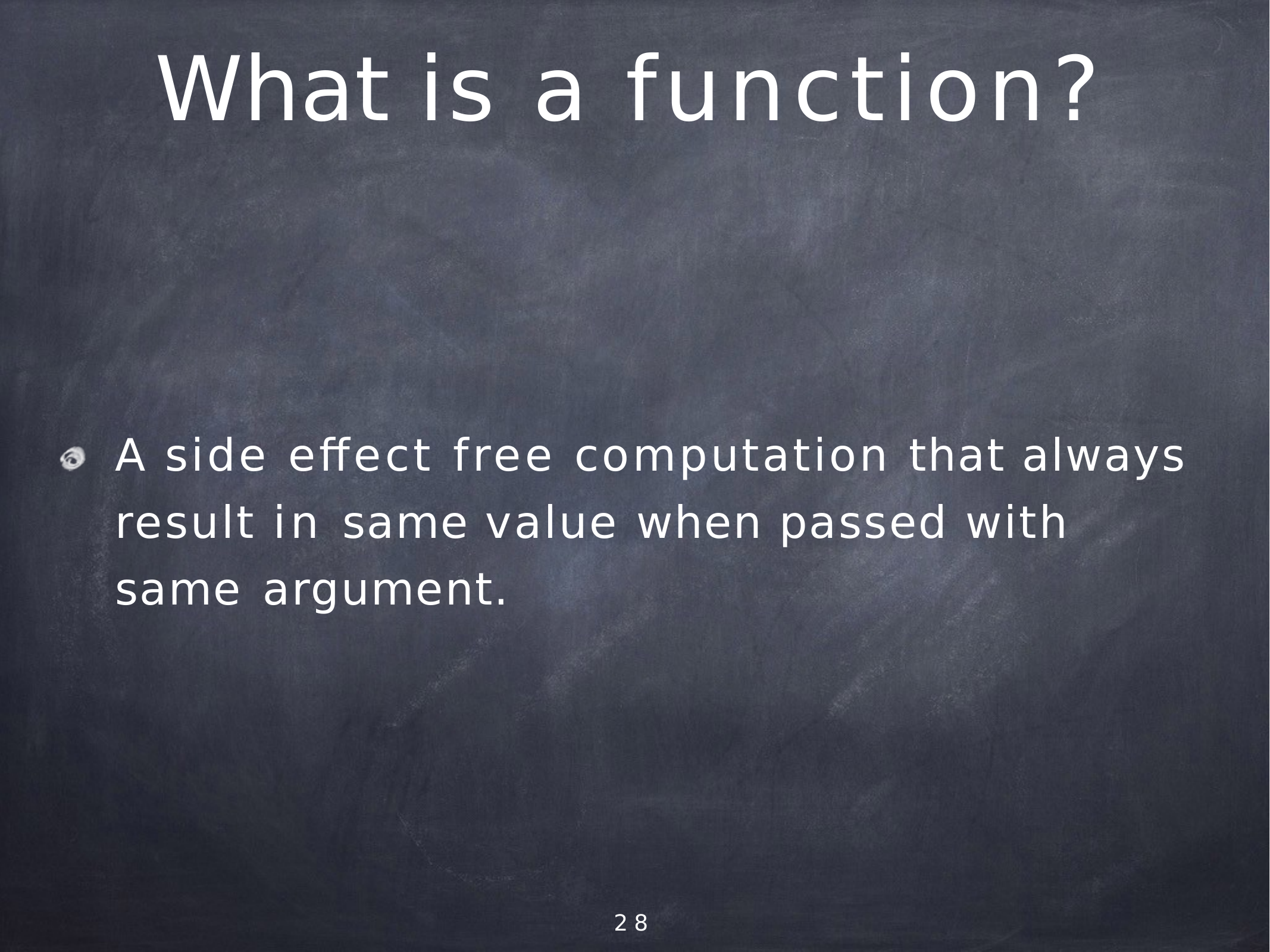

# What is a function?
A side effect free computation that always  result in same value when passed with  same argument.

28